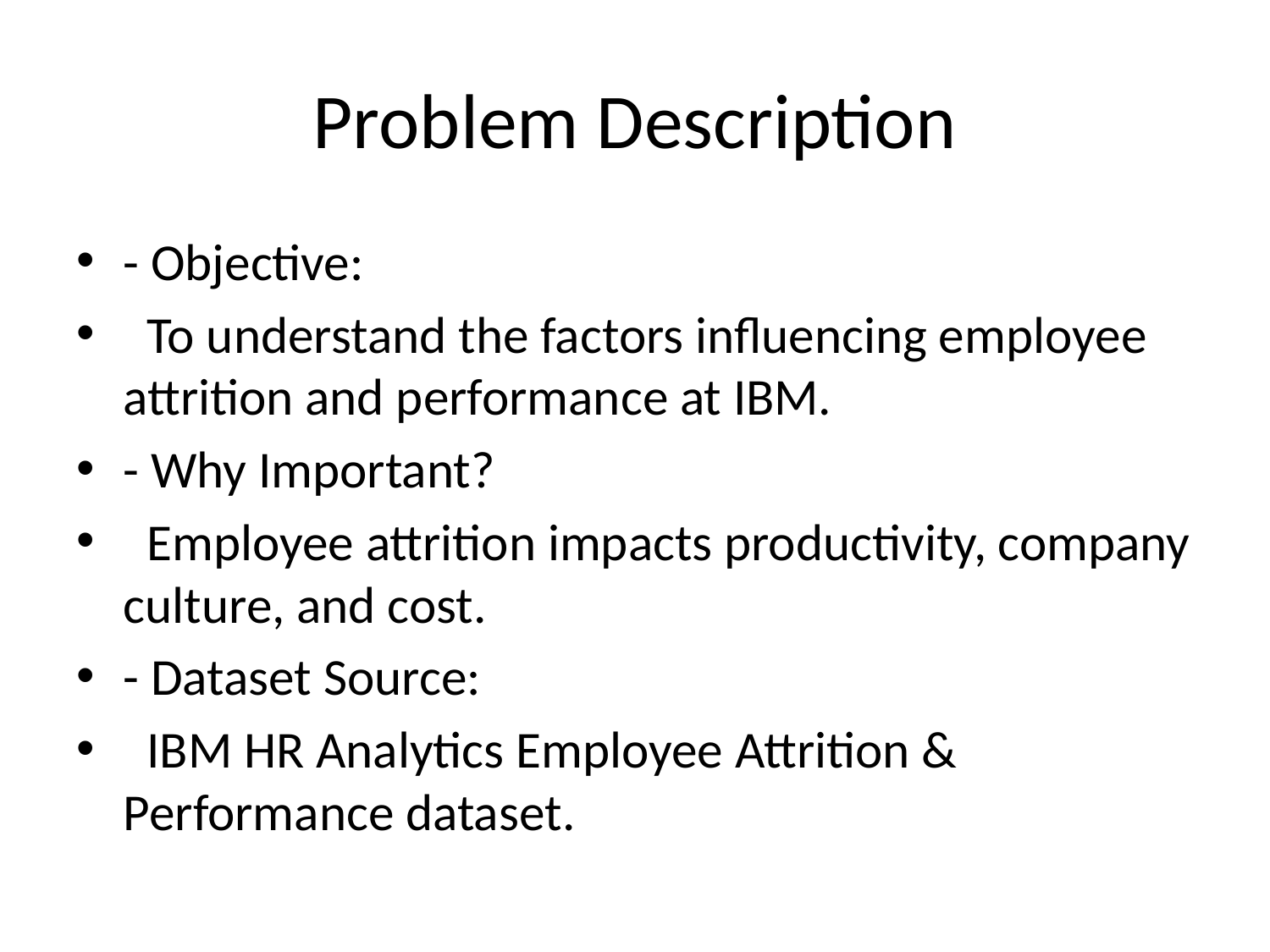

# Problem Description
- Objective:
  To understand the factors influencing employee attrition and performance at IBM.
- Why Important?
  Employee attrition impacts productivity, company culture, and cost.
- Dataset Source:
  IBM HR Analytics Employee Attrition & Performance dataset.